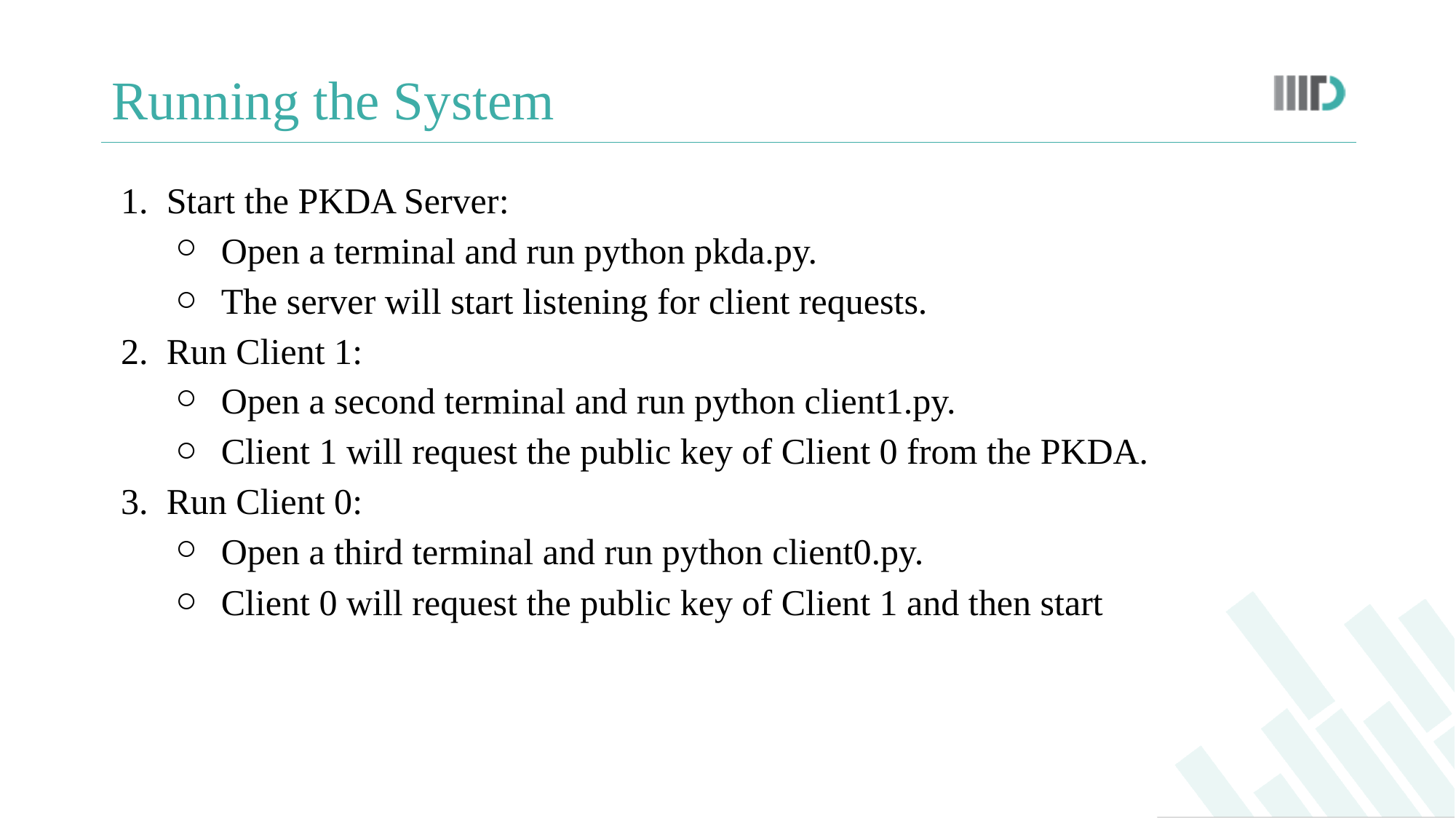

# Running the System
Start the PKDA Server:
Open a terminal and run python pkda.py.
The server will start listening for client requests.
Run Client 1:
Open a second terminal and run python client1.py.
Client 1 will request the public key of Client 0 from the PKDA.
Run Client 0:
Open a third terminal and run python client0.py.
Client 0 will request the public key of Client 1 and then start